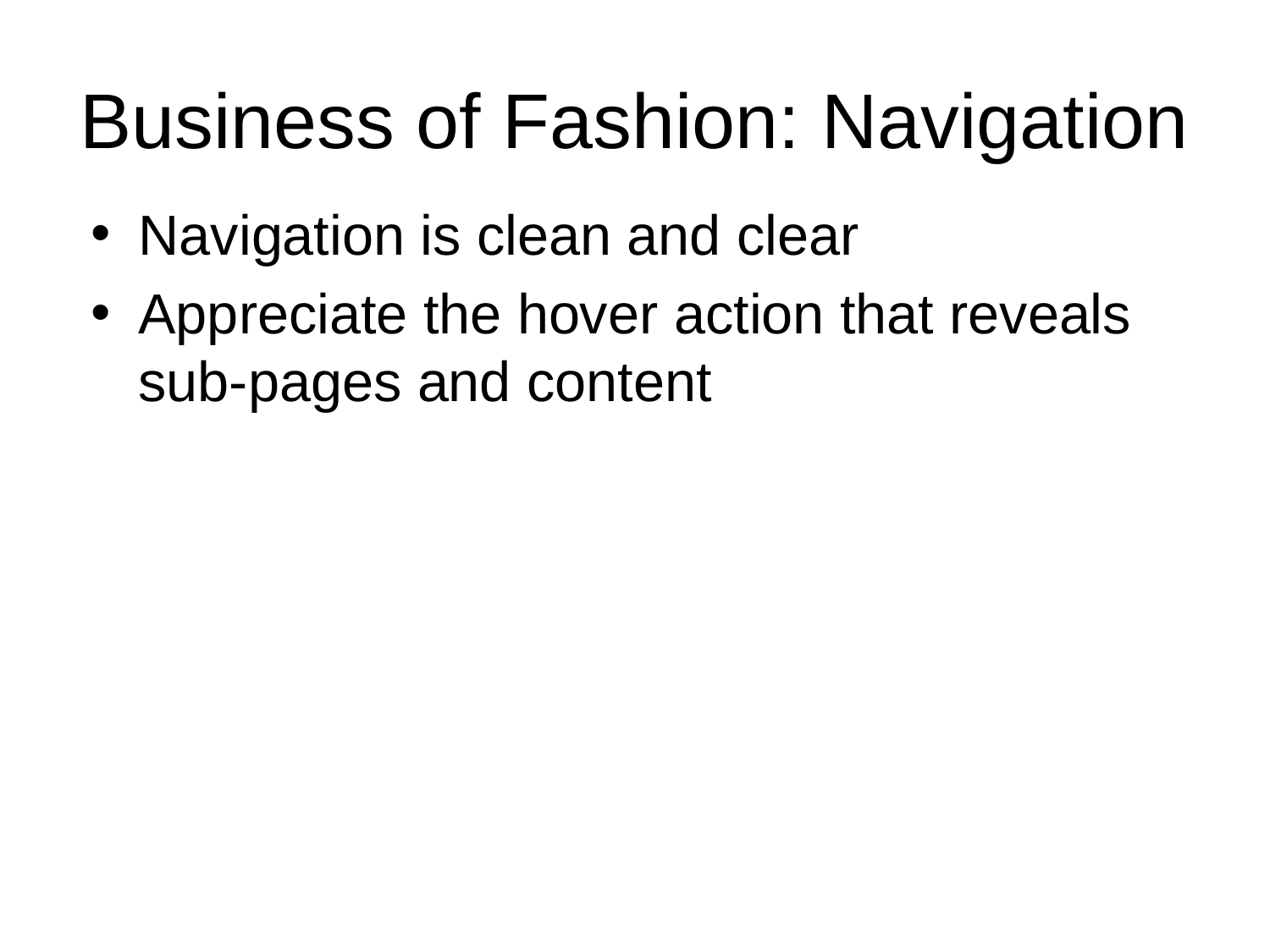

# Business of Fashion: Navigation
Navigation is clean and clear
Appreciate the hover action that reveals sub-pages and content